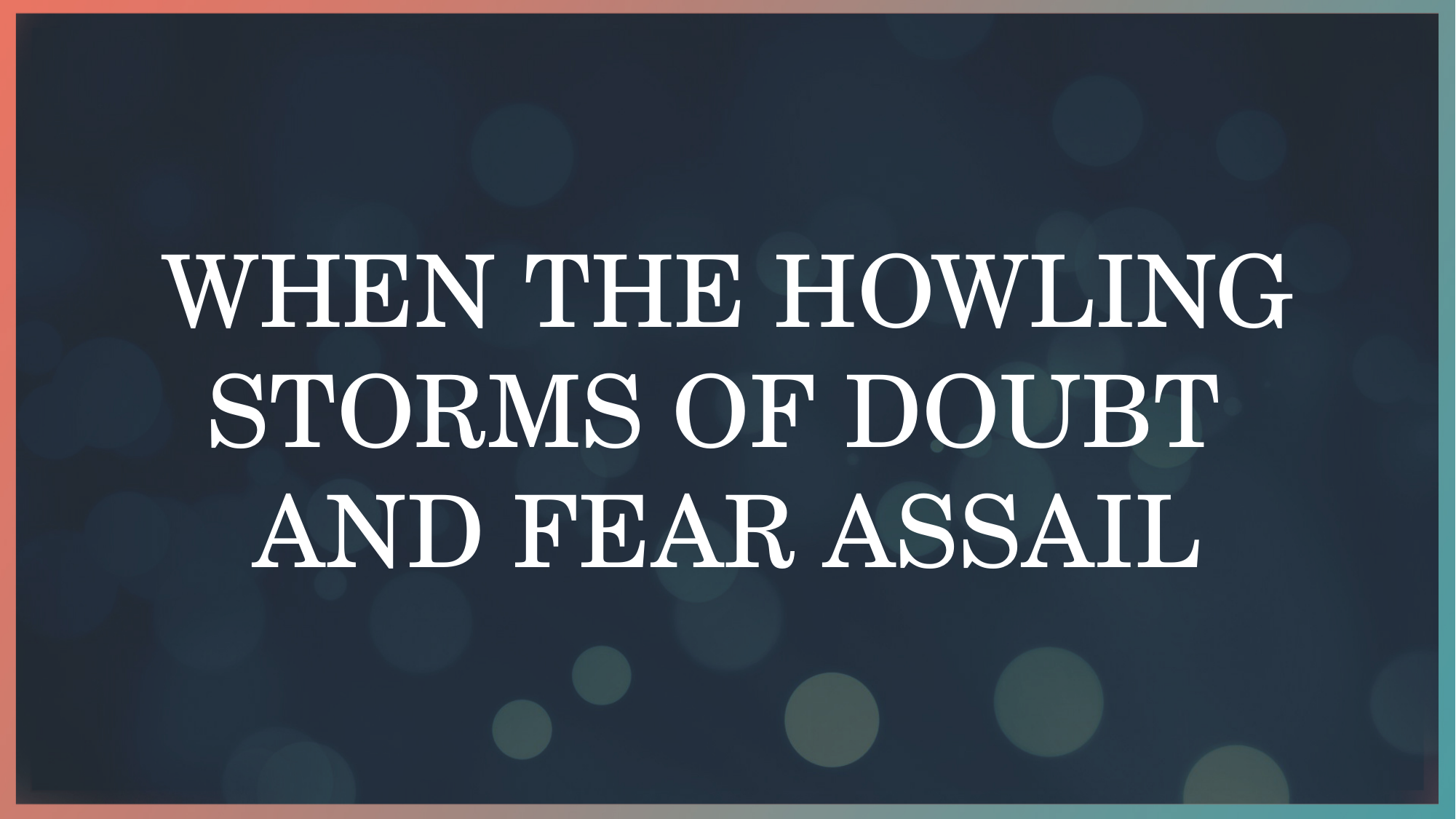

WHEN THE HOWLING STORMS OF DOUBT
AND FEAR ASSAIL